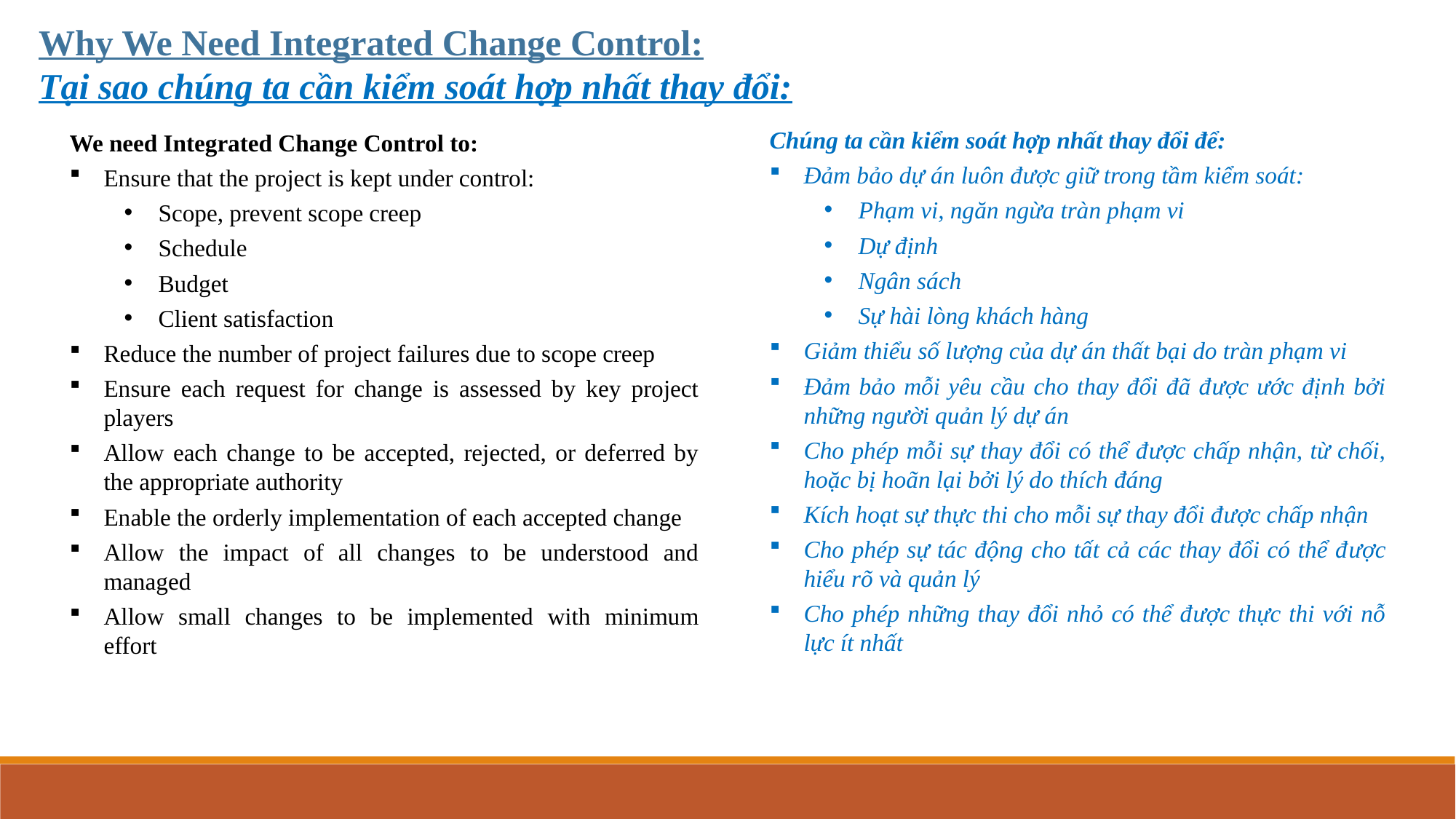

Why We Need Integrated Change Control:
Tại sao chúng ta cần kiểm soát hợp nhất thay đổi:

Chúng ta cần kiểm soát hợp nhất thay đổi để:
Đảm bảo dự án luôn được giữ trong tầm kiểm soát:
Phạm vi, ngăn ngừa tràn phạm vi
Dự định
Ngân sách
Sự hài lòng khách hàng
Giảm thiểu số lượng của dự án thất bại do tràn phạm vi
Đảm bảo mỗi yêu cầu cho thay đổi đã được ước định bởi những người quản lý dự án
Cho phép mỗi sự thay đổi có thể được chấp nhận, từ chối, hoặc bị hoãn lại bởi lý do thích đáng
Kích hoạt sự thực thi cho mỗi sự thay đổi được chấp nhận
Cho phép sự tác động cho tất cả các thay đổi có thể được hiểu rõ và quản lý
Cho phép những thay đổi nhỏ có thể được thực thi với nỗ lực ít nhất
We need Integrated Change Control to:
Ensure that the project is kept under control:
Scope, prevent scope creep
Schedule
Budget
Client satisfaction
Reduce the number of project failures due to scope creep
Ensure each request for change is assessed by key project players
Allow each change to be accepted, rejected, or deferred by the appropriate authority
Enable the orderly implementation of each accepted change
Allow the impact of all changes to be understood and managed
Allow small changes to be implemented with minimum effort